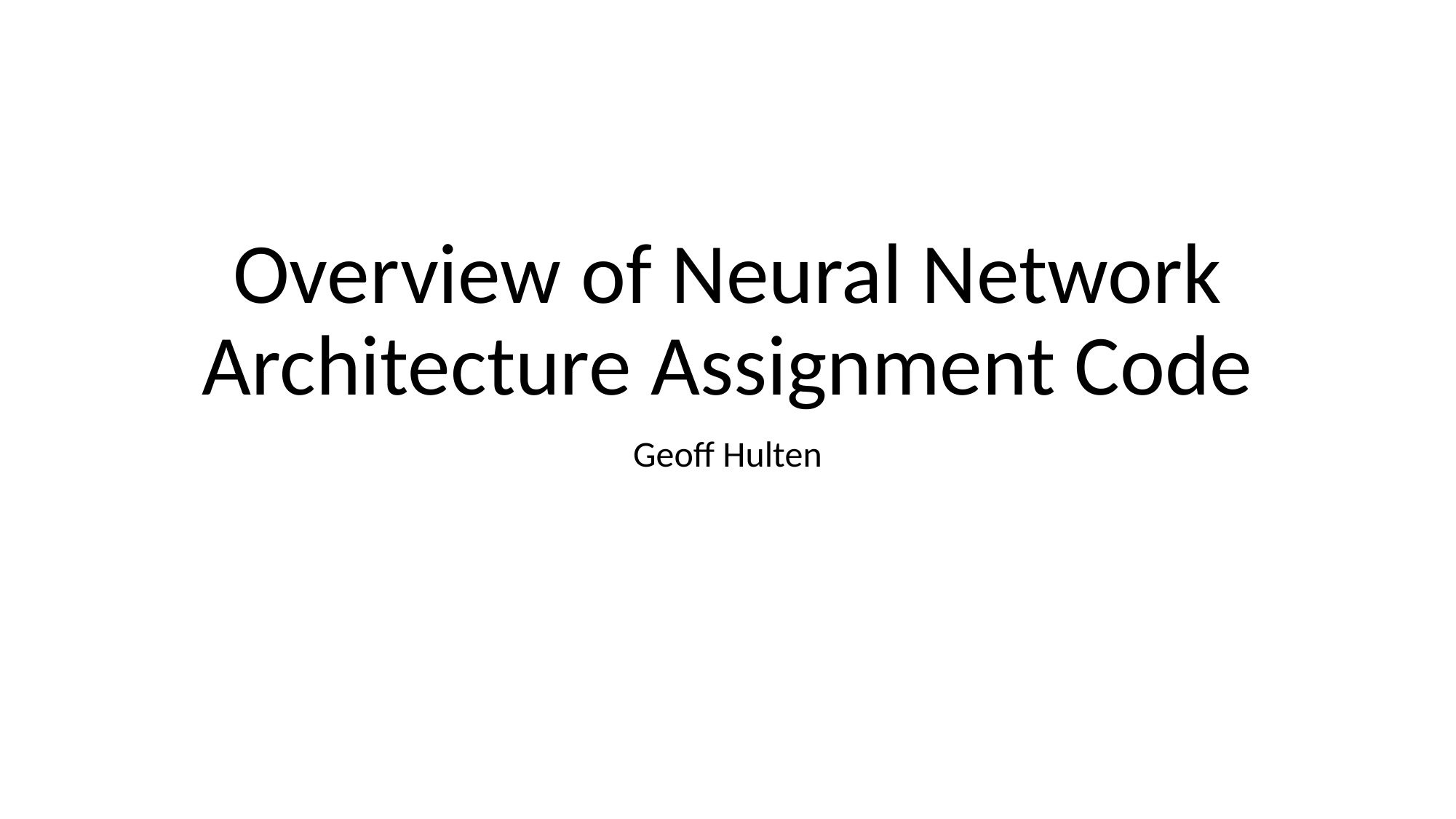

# Overview of Neural Network Architecture Assignment Code
Geoff Hulten